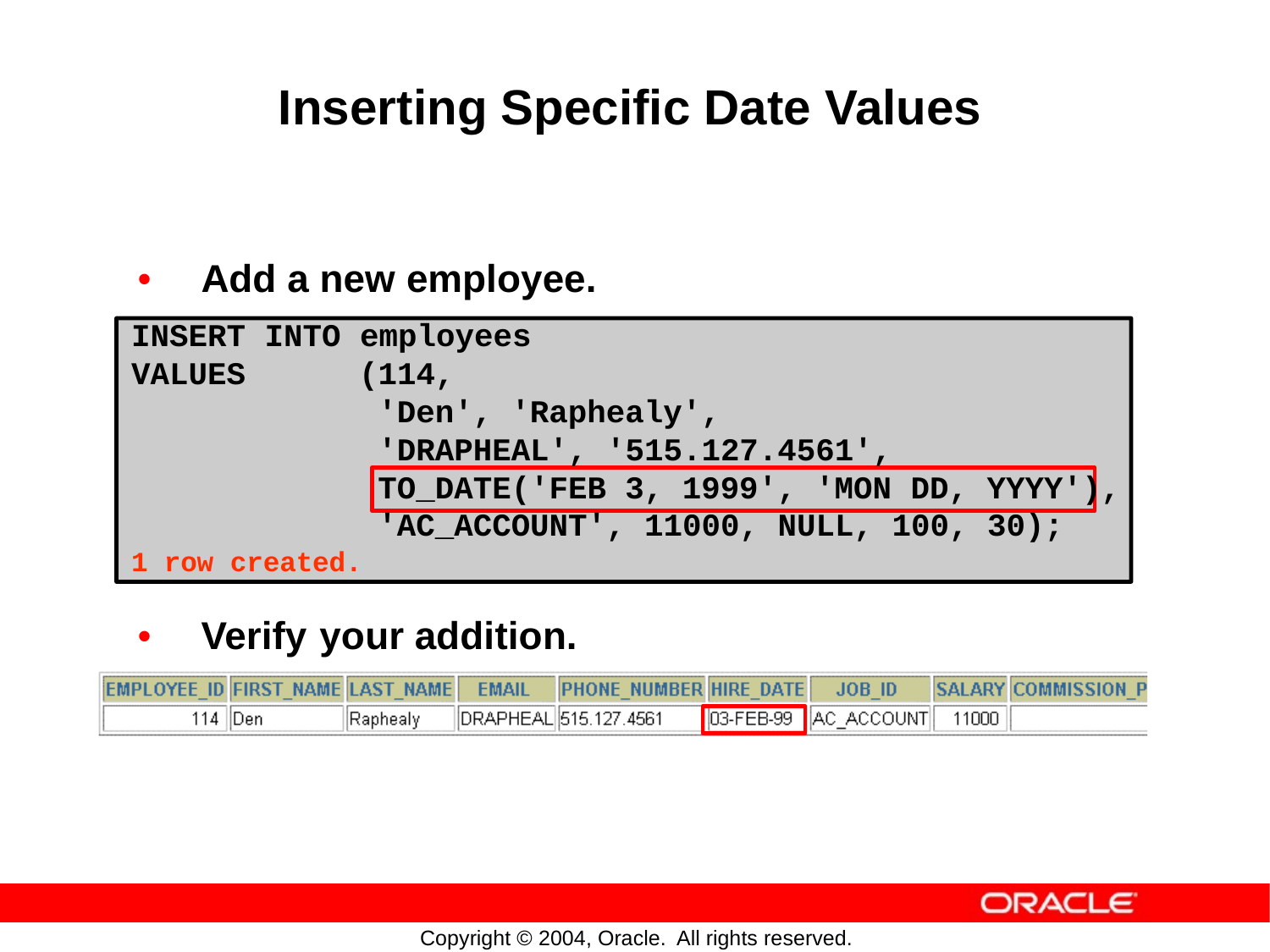

Inserting Specific
Date
Values
•
Add
a
new
employee.

INSERT INTO employees
VALUES     (114,
'Den', 'Raphealy',
'DRAPHEAL', '515.127.4561',
TO_DATE('FEB 3, 1999', 'MON DD, YYYY'),
'AC_ACCOUNT', 11000, NULL, 100, 30);
1 row created.

•
Verify
your
addition.

Copyright © 2004, Oracle.
All rights reserved.